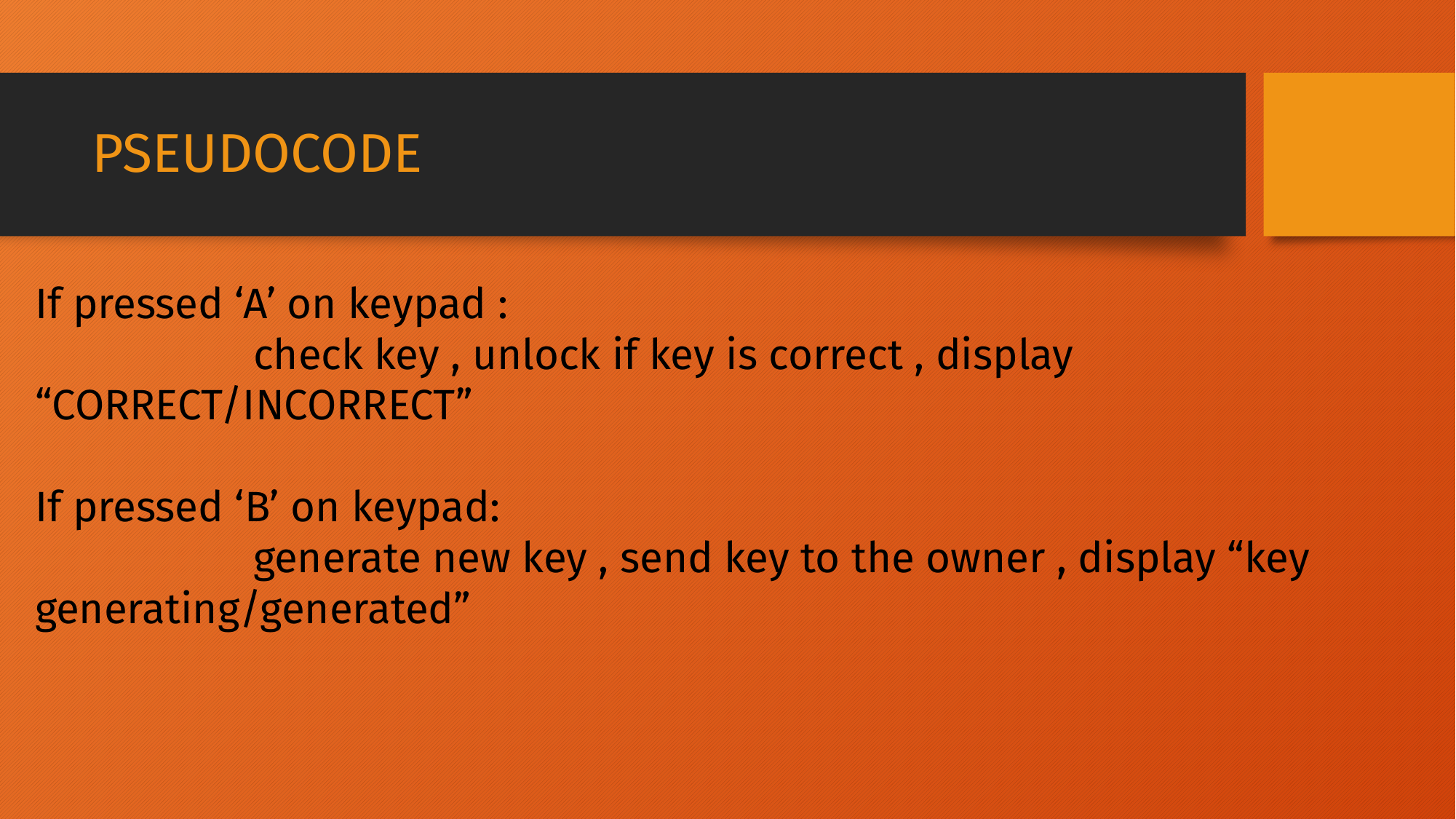

# PSEUDOCODE
If pressed ‘A’ on keypad :
		check key , unlock if key is correct , display “CORRECT/INCORRECT”

If pressed ‘B’ on keypad:
		generate new key , send key to the owner , display “key generating/generated”